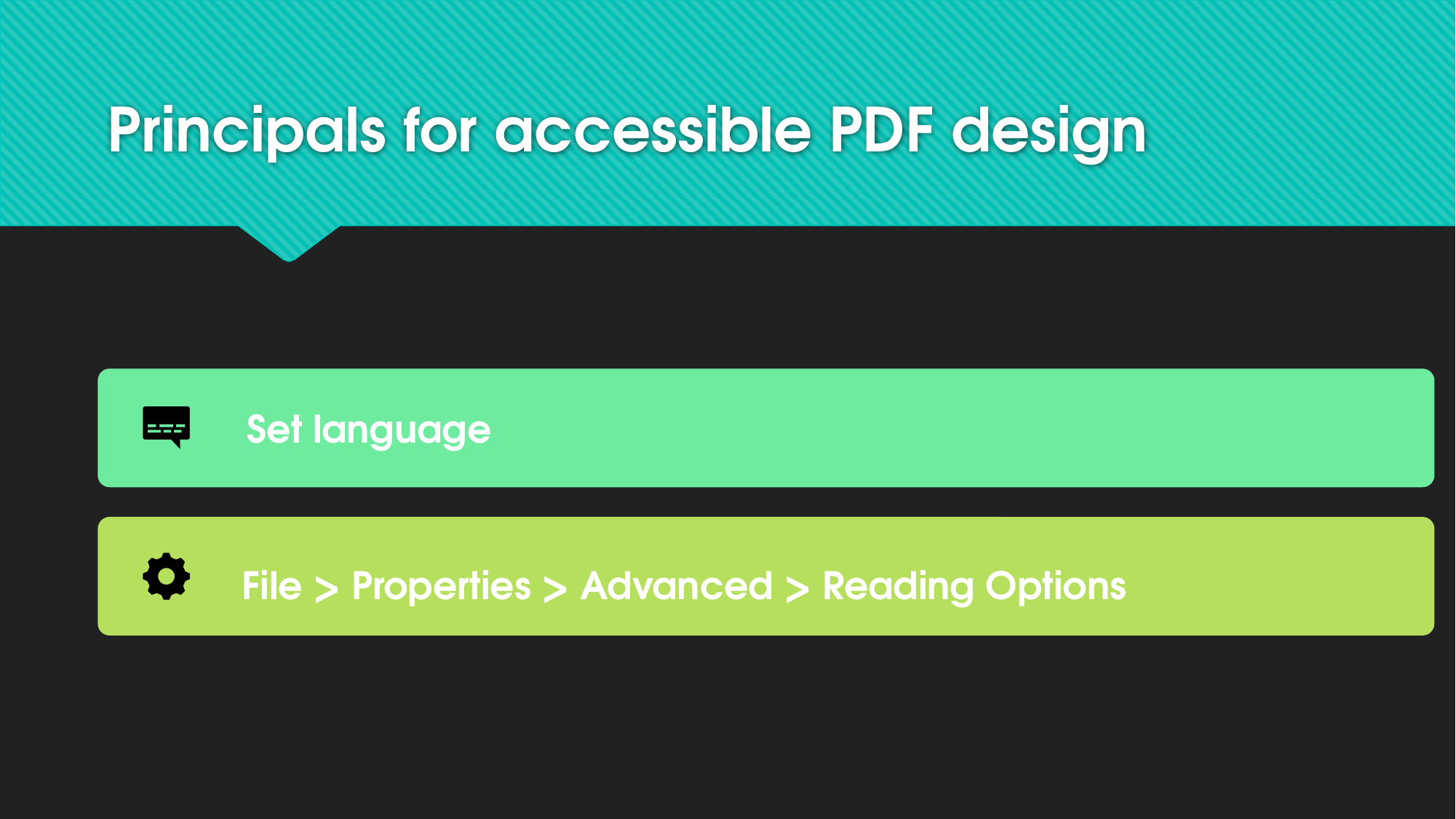

# Principals for accessible PDF design
Set language
File > Properties > Advanced > Reading Options